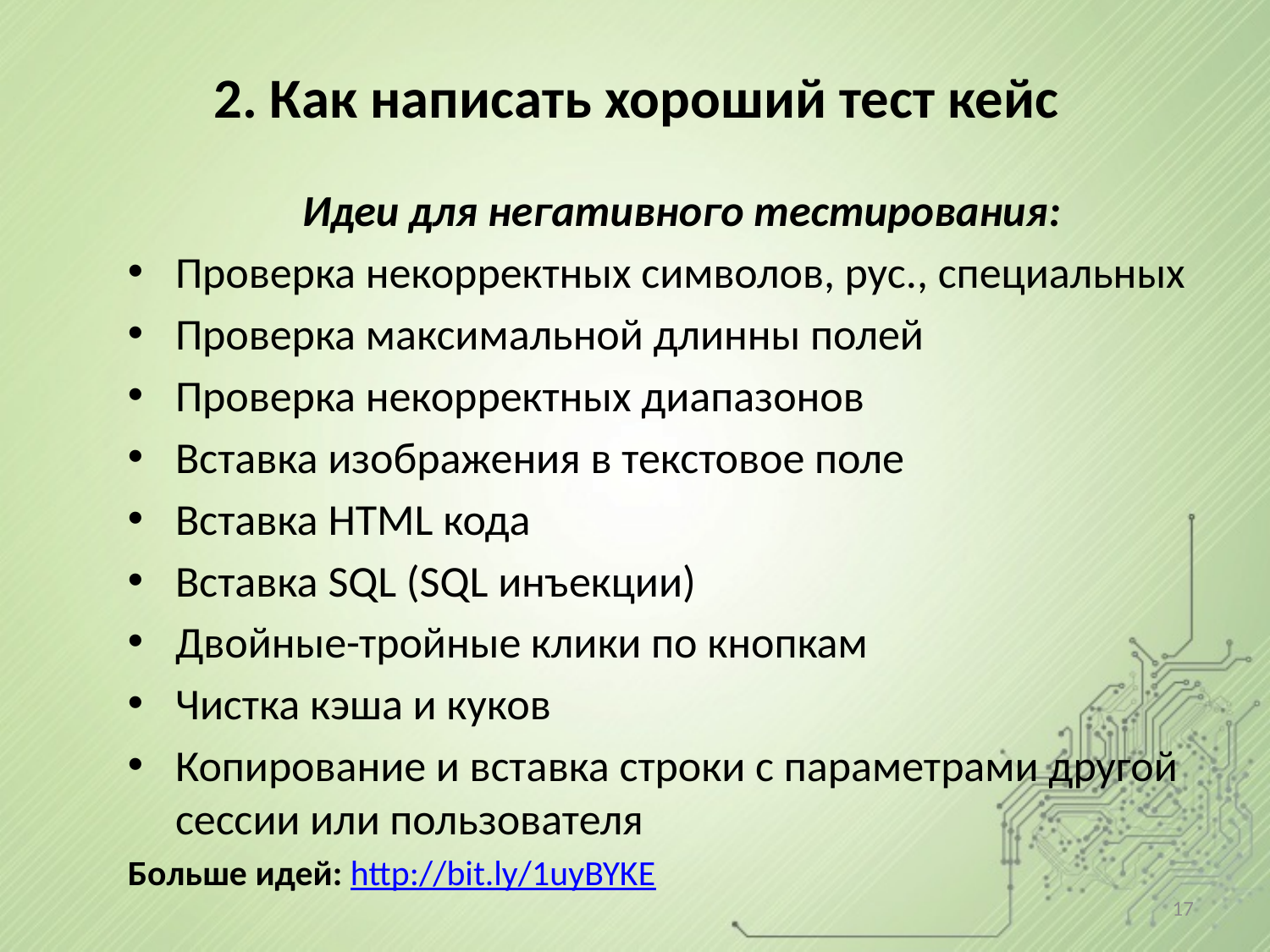

# 2. Как написать хороший тест кейс
Идеи для негативного тестирования:
Проверка некорректных символов, рус., специальных
Проверка максимальной длинны полей
Проверка некорректных диапазонов
Вставка изображения в текстовое поле
Вставка HTML кода
Вставка SQL (SQL инъекции)
Двойные-тройные клики по кнопкам
Чистка кэша и куков
Копирование и вставка строки с параметрами другой сессии или пользователя
Больше идей: http://bit.ly/1uyBYKE

17